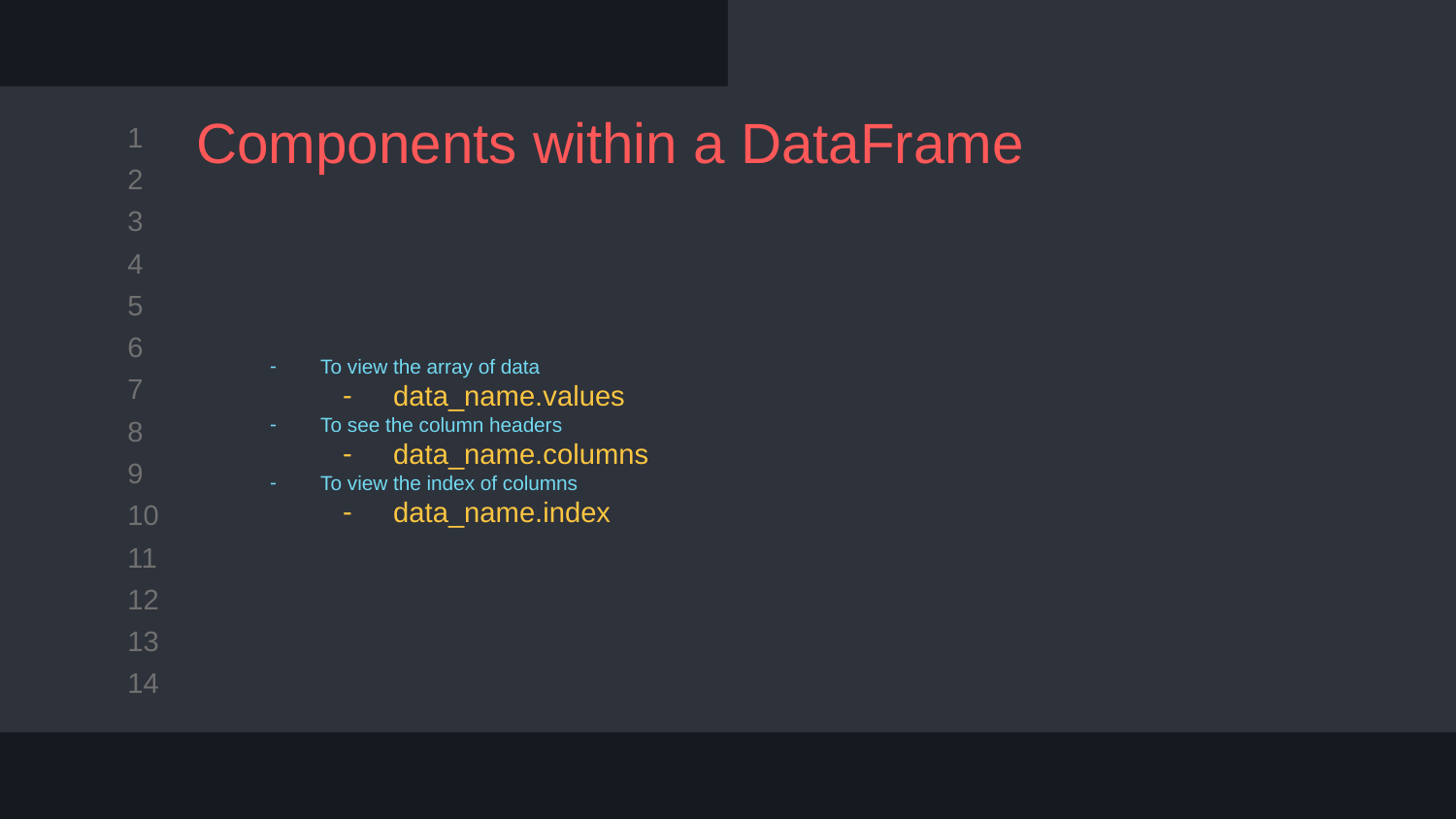

# Components within a DataFrame
To view the array of data
data_name.values
To see the column headers
data_name.columns
To view the index of columns
data_name.index